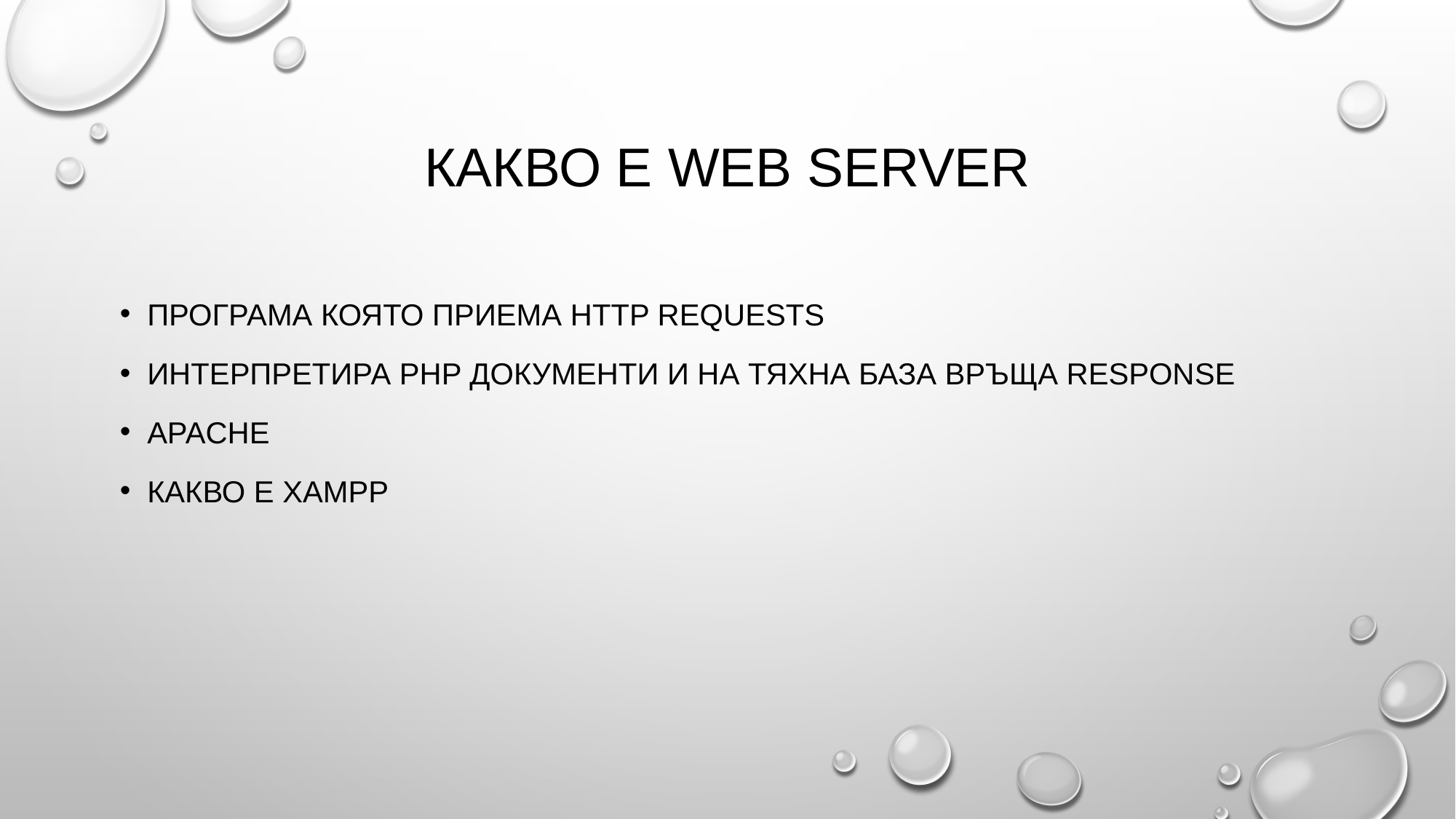

# Какво е web Server
Програма която приема HTTP Requests
интерпретира php документи и на тяхна база връща response
Apache
Какво е XAMpp